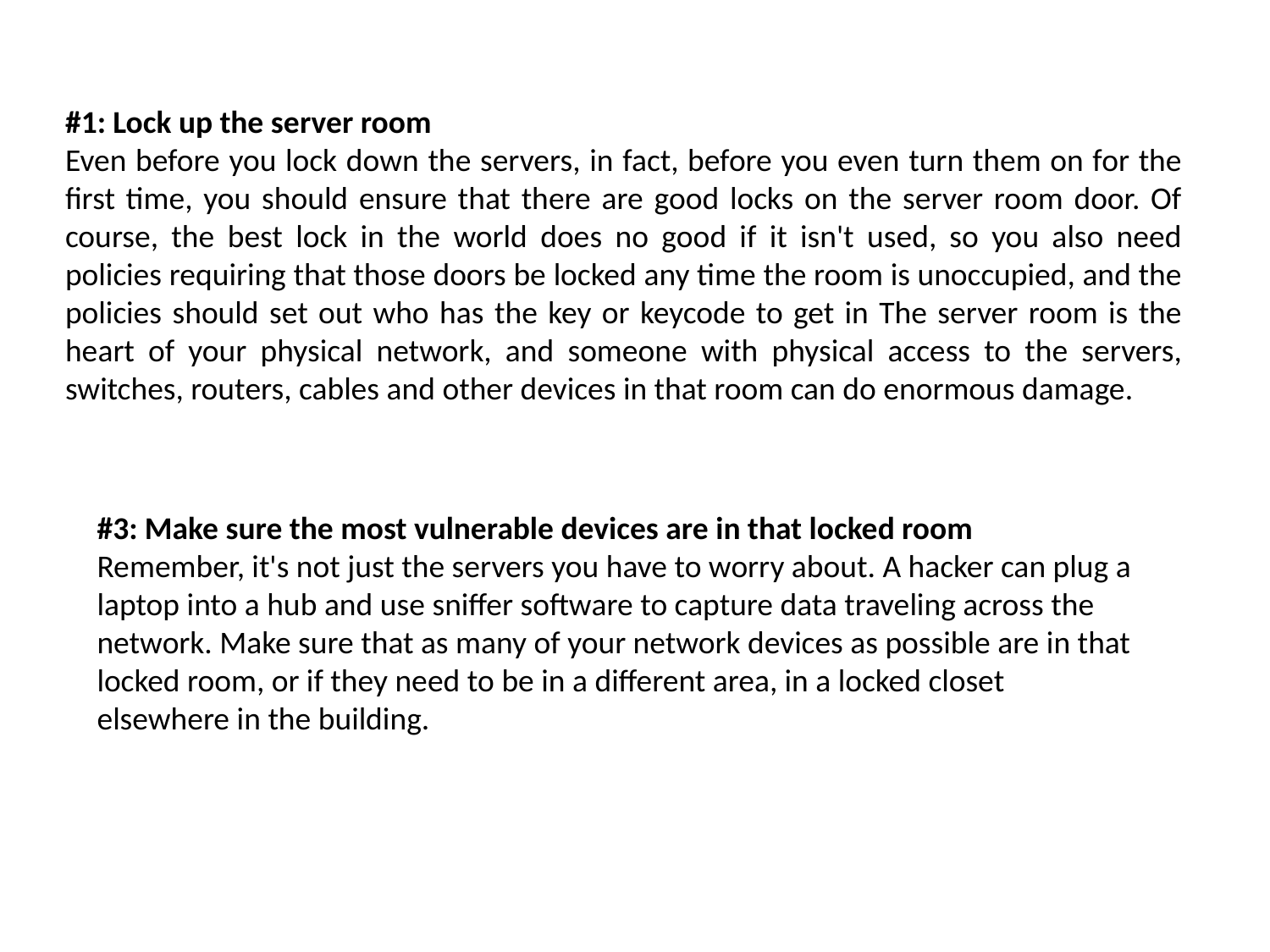

#1: Lock up the server room
Even before you lock down the servers, in fact, before you even turn them on for the first time, you should ensure that there are good locks on the server room door. Of course, the best lock in the world does no good if it isn't used, so you also need policies requiring that those doors be locked any time the room is unoccupied, and the policies should set out who has the key or keycode to get in The server room is the heart of your physical network, and someone with physical access to the servers, switches, routers, cables and other devices in that room can do enormous damage.
#3: Make sure the most vulnerable devices are in that locked room
Remember, it's not just the servers you have to worry about. A hacker can plug a laptop into a hub and use sniffer software to capture data traveling across the network. Make sure that as many of your network devices as possible are in that locked room, or if they need to be in a different area, in a locked closet elsewhere in the building.